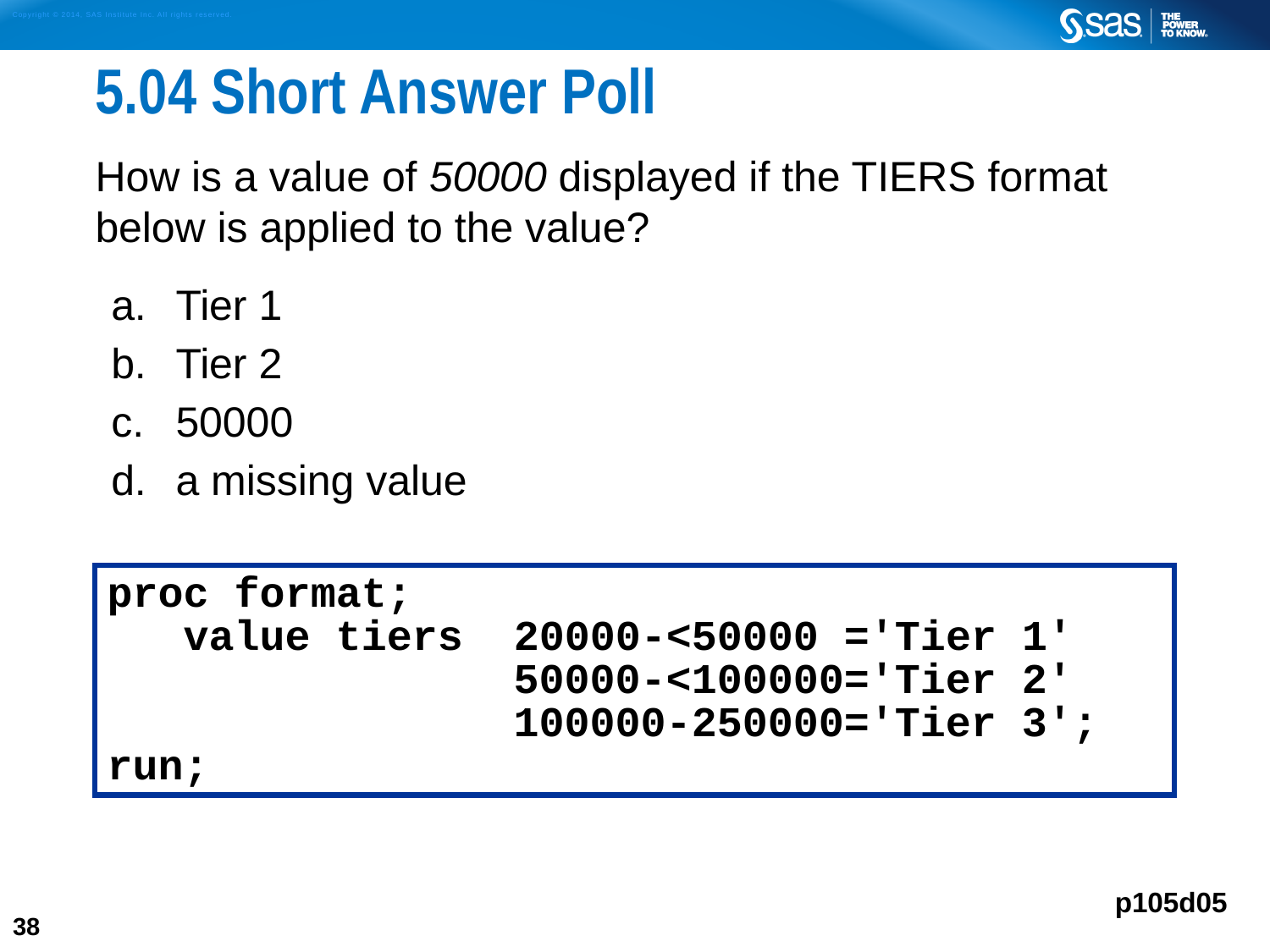

# 5.04 Short Answer Poll
How is a value of 50000 displayed if the TIERS format below is applied to the value?

Tier 1
Tier 2
50000
a missing value
proc format;
   value tiers  20000-<50000 ='Tier 1'
                50000-<100000='Tier 2'
                100000-250000='Tier 3';
run;
p105d05